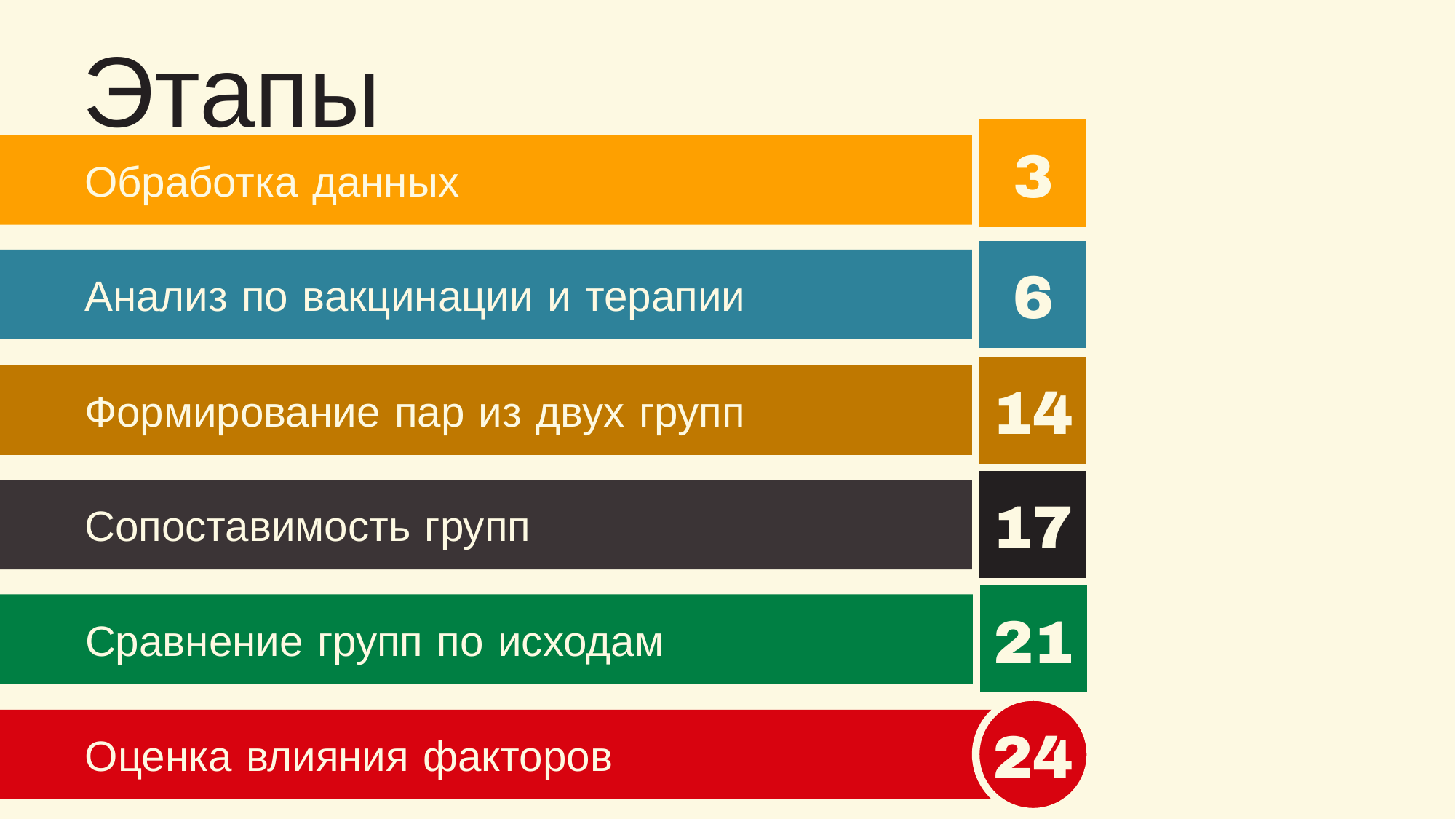

# Этапы
3
Обработка данных
6
Анализ по вакцинации и терапии
14
Формирование пар из двух групп
17
Сопоставимость групп
21
Сравнение групп по исходам
24
Оценка влияния факторов